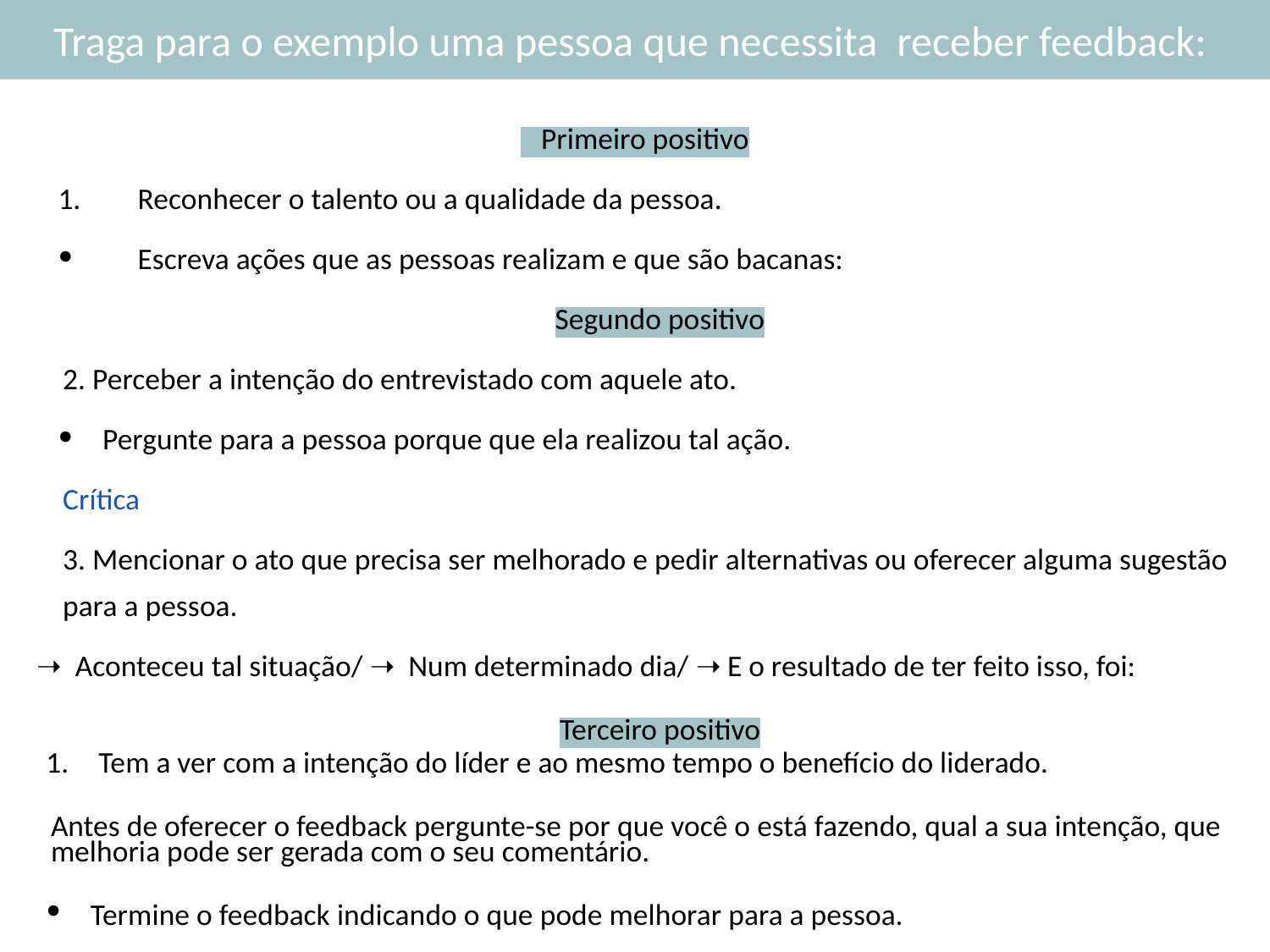

Traga para o exemplo uma pessoa que necessita  receber feedback:
   Primeiro positivo
Reconhecer o talento ou a qualidade da pessoa.
Escreva ações que as pessoas realizam e que são bacanas:
Segundo positivo
2. Perceber a intenção do entrevistado com aquele ato.
Pergunte para a pessoa porque que ela realizou tal ação.
Crítica
3. Mencionar o ato que precisa ser melhorado e pedir alternativas ou oferecer alguma sugestão para a pessoa.
➝  Aconteceu tal situação/ ➝  Num determinado dia/ ➝ E o resultado de ter feito isso, foi:
Terceiro positivo
Tem a ver com a intenção do líder e ao mesmo tempo o benefício do liderado.

Antes de oferecer o feedback pergunte-se por que você o está fazendo, qual a sua intenção, que melhoria pode ser gerada com o seu comentário.

Termine o feedback indicando o que pode melhorar para a pessoa.